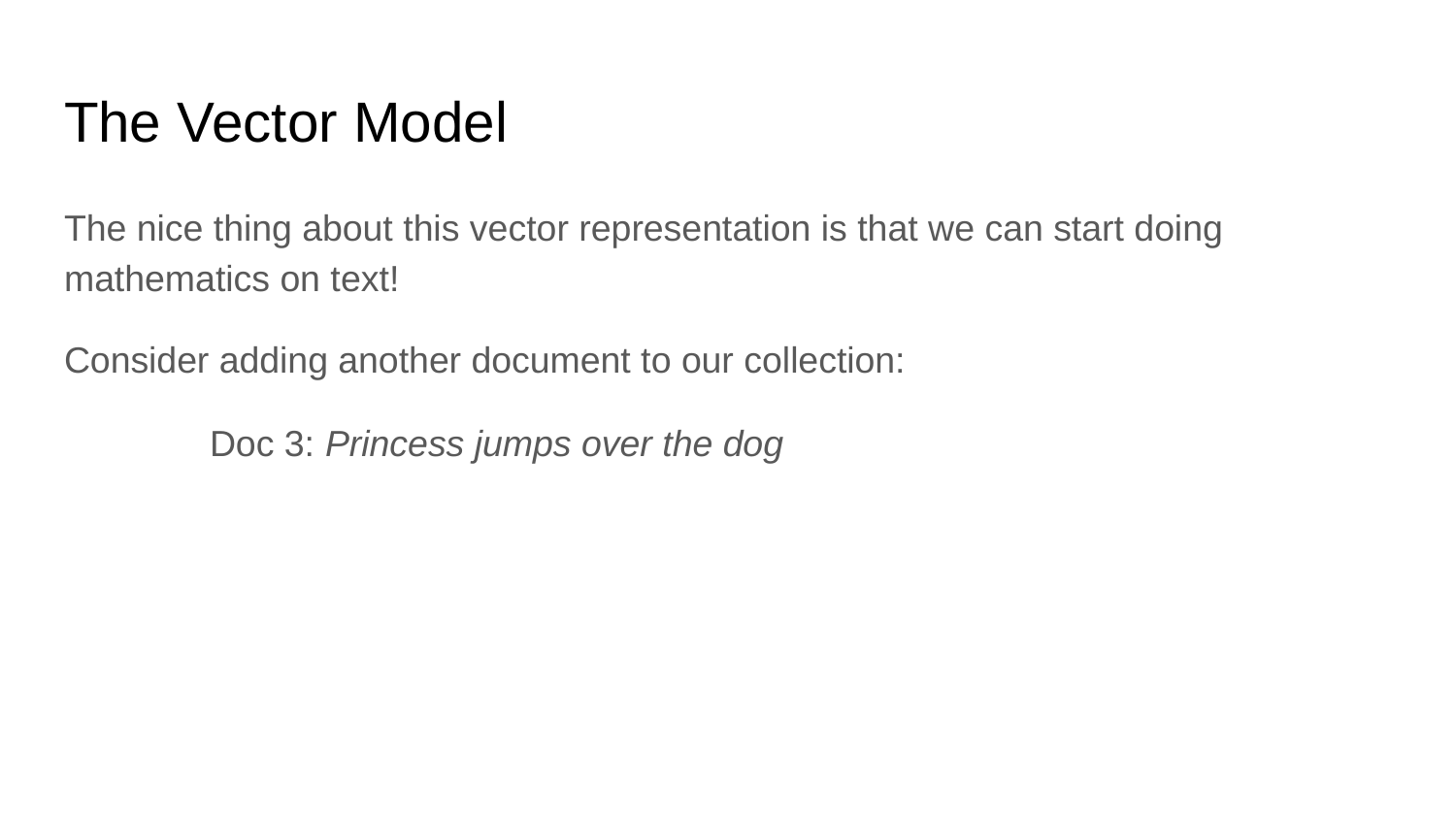

# The Vector Model
The nice thing about this vector representation is that we can start doing mathematics on text!
Consider adding another document to our collection:
	Doc 3: Princess jumps over the dog